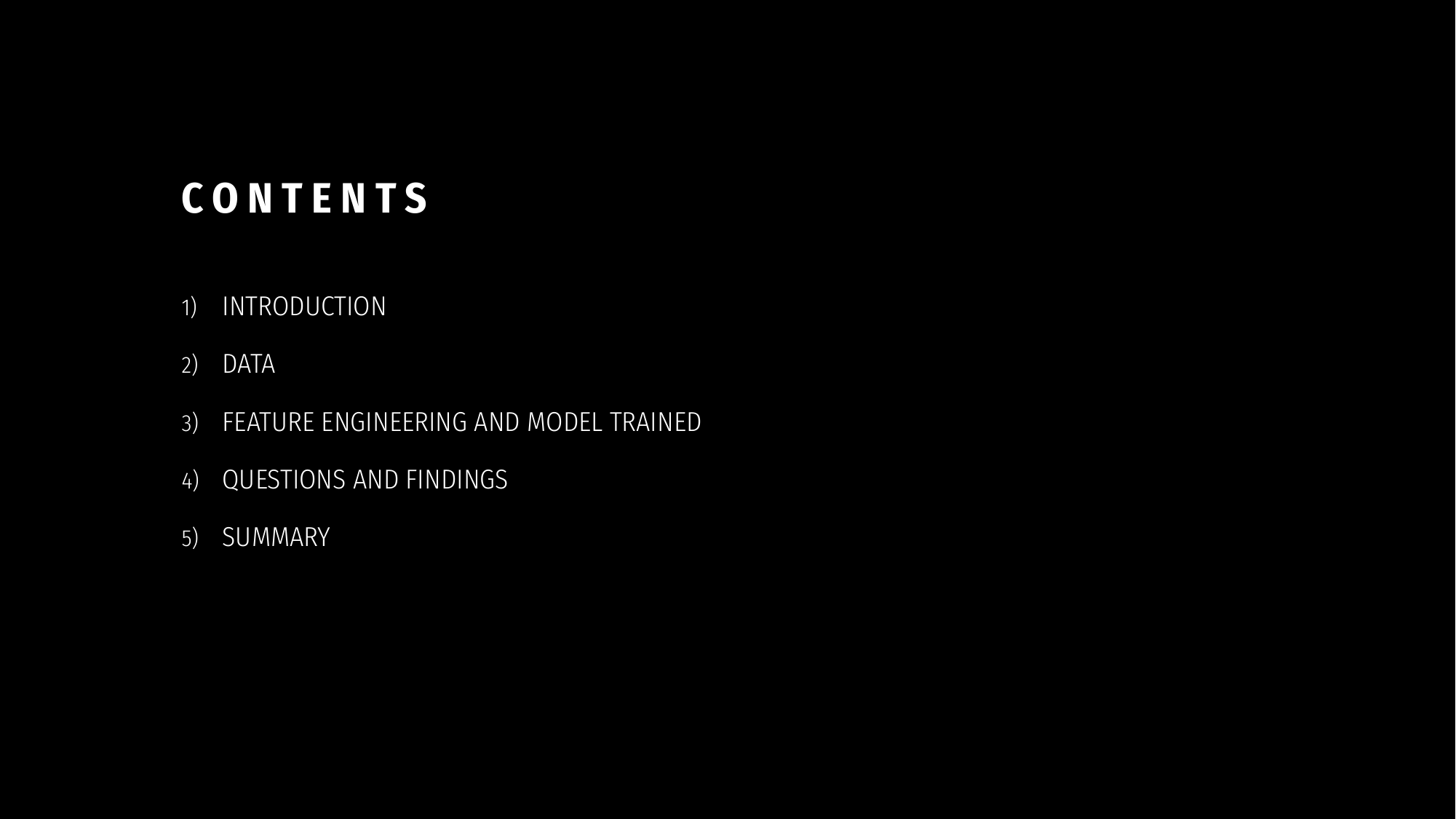

# Contents
INTRODUCTION
DATA
FEATURE ENGINEERING AND MODEL TRAINED
QUESTIONS AND FINDINGS
SUMMARY